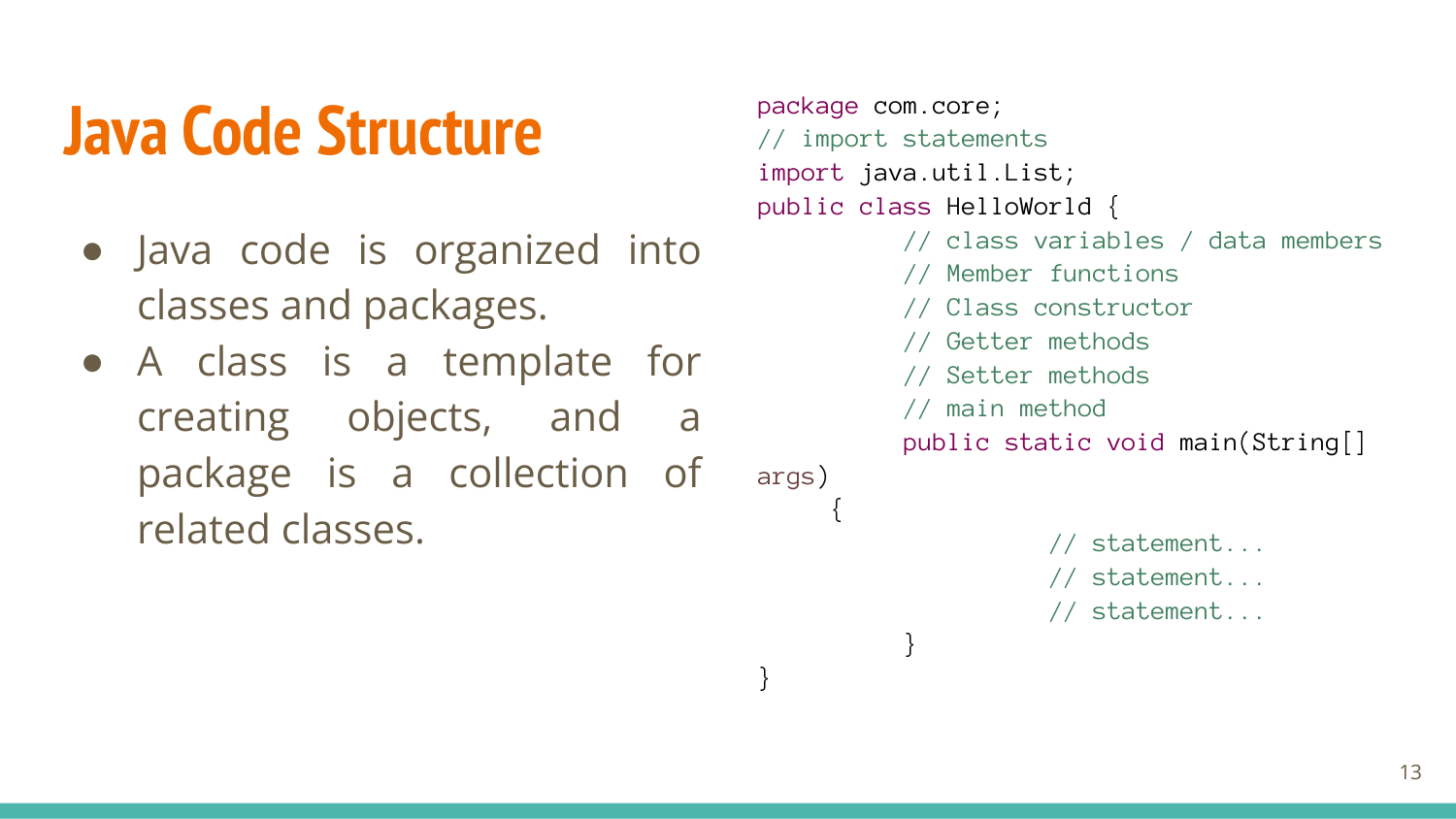

# Java Code Structure
package com.core;
// import statements
import java.util.List;
public class HelloWorld {
	// class variables / data members
	// Member functions
	// Class constructor
	// Getter methods
	// Setter methods
	// main method
	public static void main(String[] args)
     {
		// statement...
		// statement...
		// statement...
	}
}

Java code is organized into classes and packages.
A class is a template for creating objects, and a package is a collection of related classes.
13